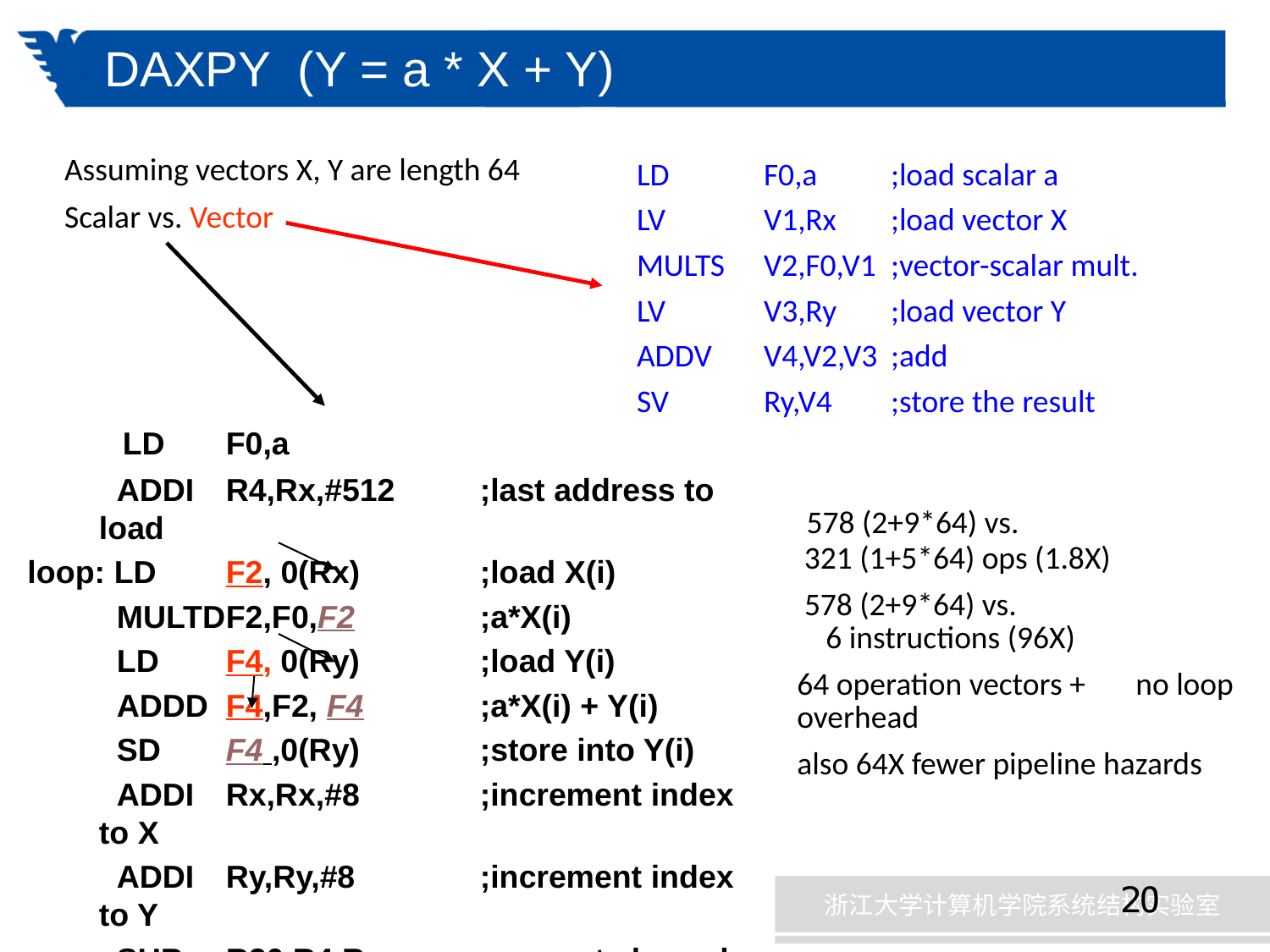

# DAXPY  (Y = a * X + Y)
Assuming vectors X, Y are length 64
Scalar vs. Vector
	LD     	F0,a	;load scalar a
	LV     	V1,Rx	;load vector X
	MULTS 	V2,F0,V1 	;vector-scalar mult.
	LV	V3,Ry	;load vector Y
	ADDV	V4,V2,V3	;add
	SV	Ry,V4	;store the result

	  LD	F0,a
	  ADDI	R4,Rx,#512 	;last address to load
loop: LD	F2, 0(Rx)   	;load X(i)
	  MULTD	F2,F0,F2	;a*X(i)
	  LD	F4, 0(Ry)	;load Y(i)
	  ADDD	F4,F2, F4	;a*X(i) + Y(i)
	  SD	F4 ,0(Ry)	;store into Y(i)
	  ADDI	Rx,Rx,#8	;increment index to X
	  ADDI	Ry,Ry,#8	;increment index to Y
	  SUB	R20,R4,Rx	;compute bound
	  BNZ	R20,loop	;check if done
 578 (2+9*64) vs.
 321 (1+5*64) ops (1.8X)
 578 (2+9*64) vs.
    6 instructions (96X)
64 operation vectors +       no loop overhead
also 64X fewer pipeline hazards